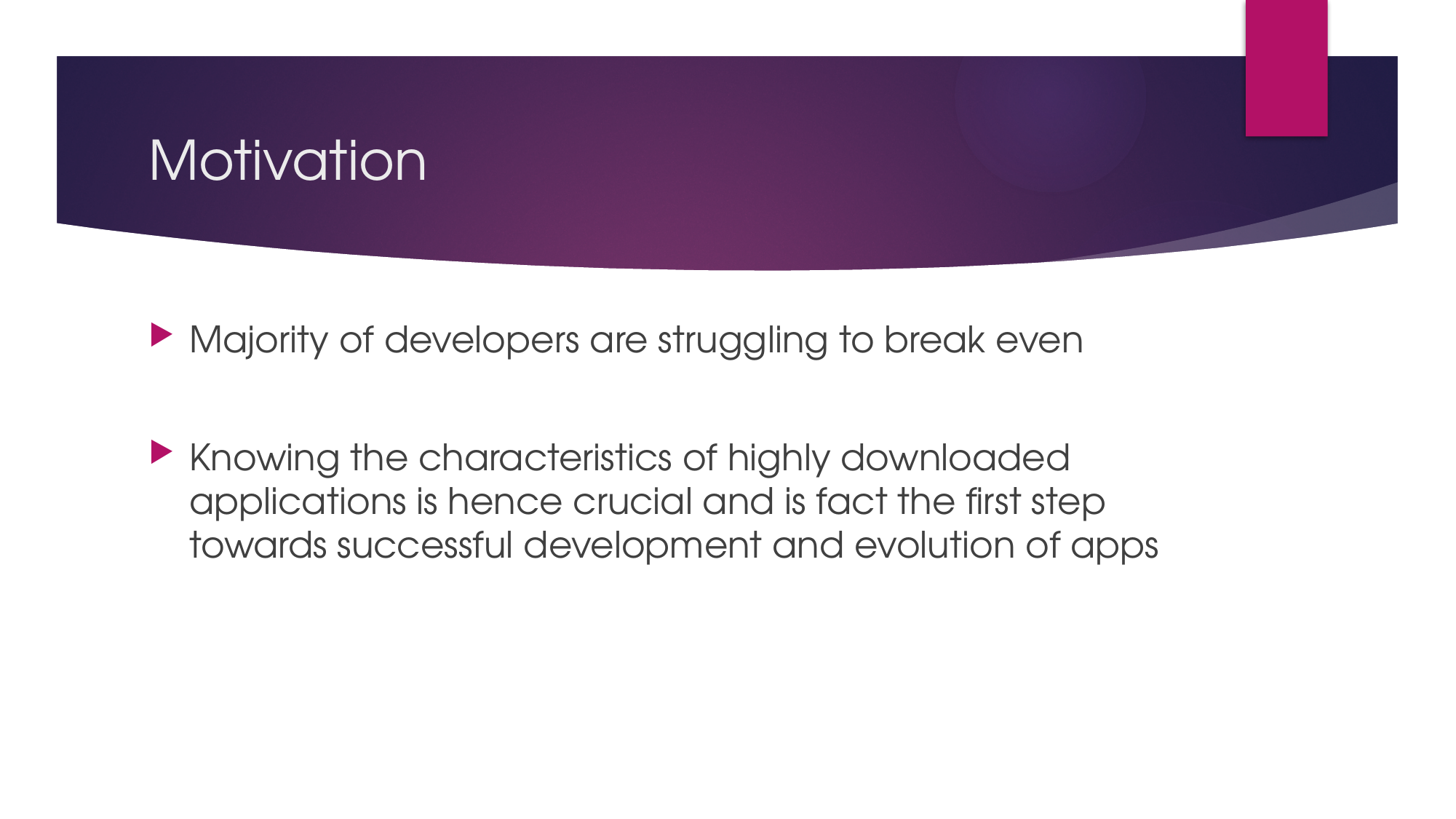

# Motivation
Majority of developers are struggling to break even

Knowing the characteristics of highly downloaded applications is hence crucial and is fact the first step towards successful development and evolution of apps